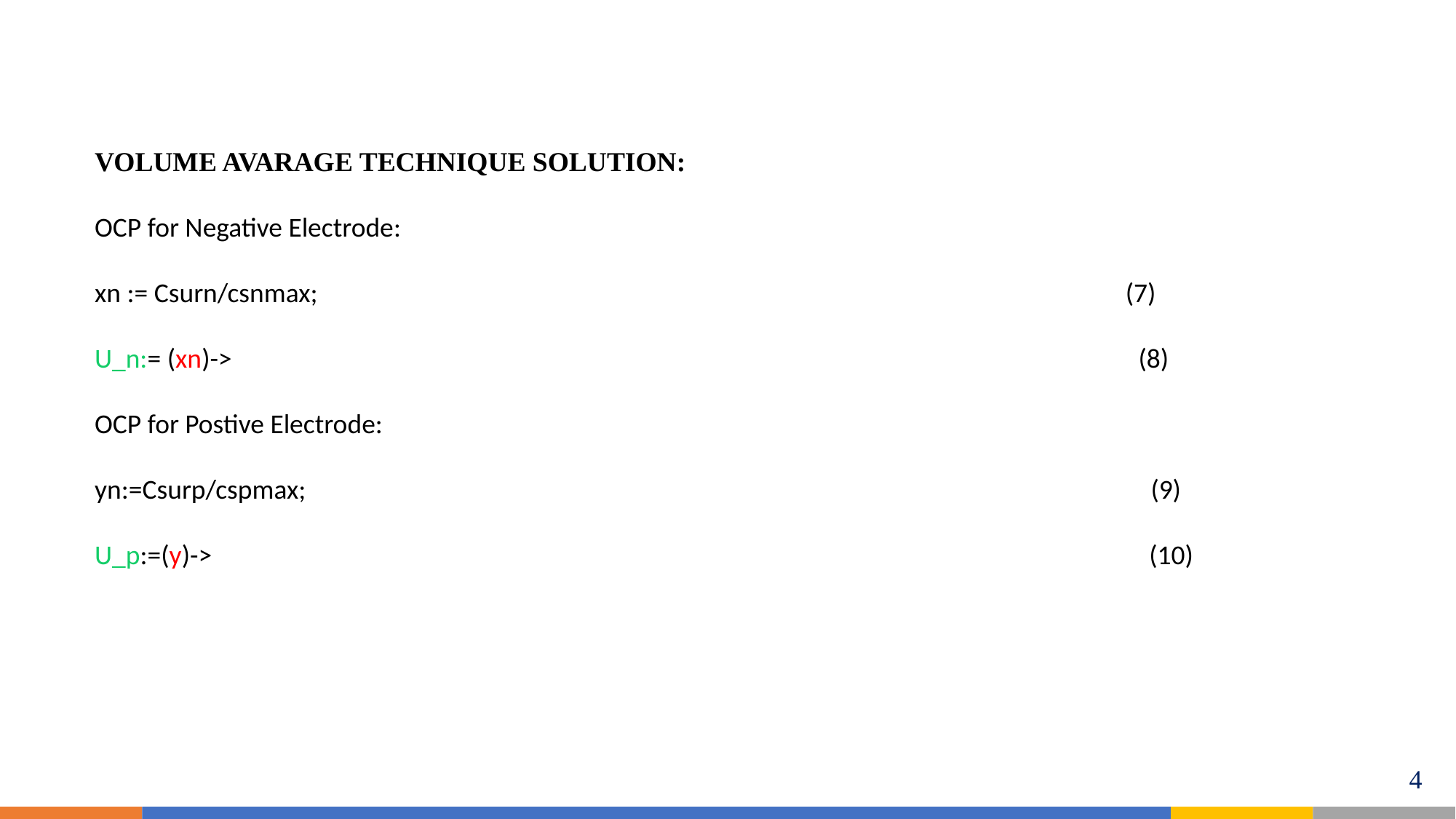

VOLUME AVARAGE TECHNIQUE SOLUTION:

OCP for Negative Electrode:

xn := Csurn/csnmax;                                                                                                                                   (7)

U_n:= (xn)->                                                                                                                                                   (8)

OCP for Postive Electrode:

yn:=Csurp/cspmax;                                                                                                                                         (9)

U_p:=(y)->                                                                                                                                                        (10)
4